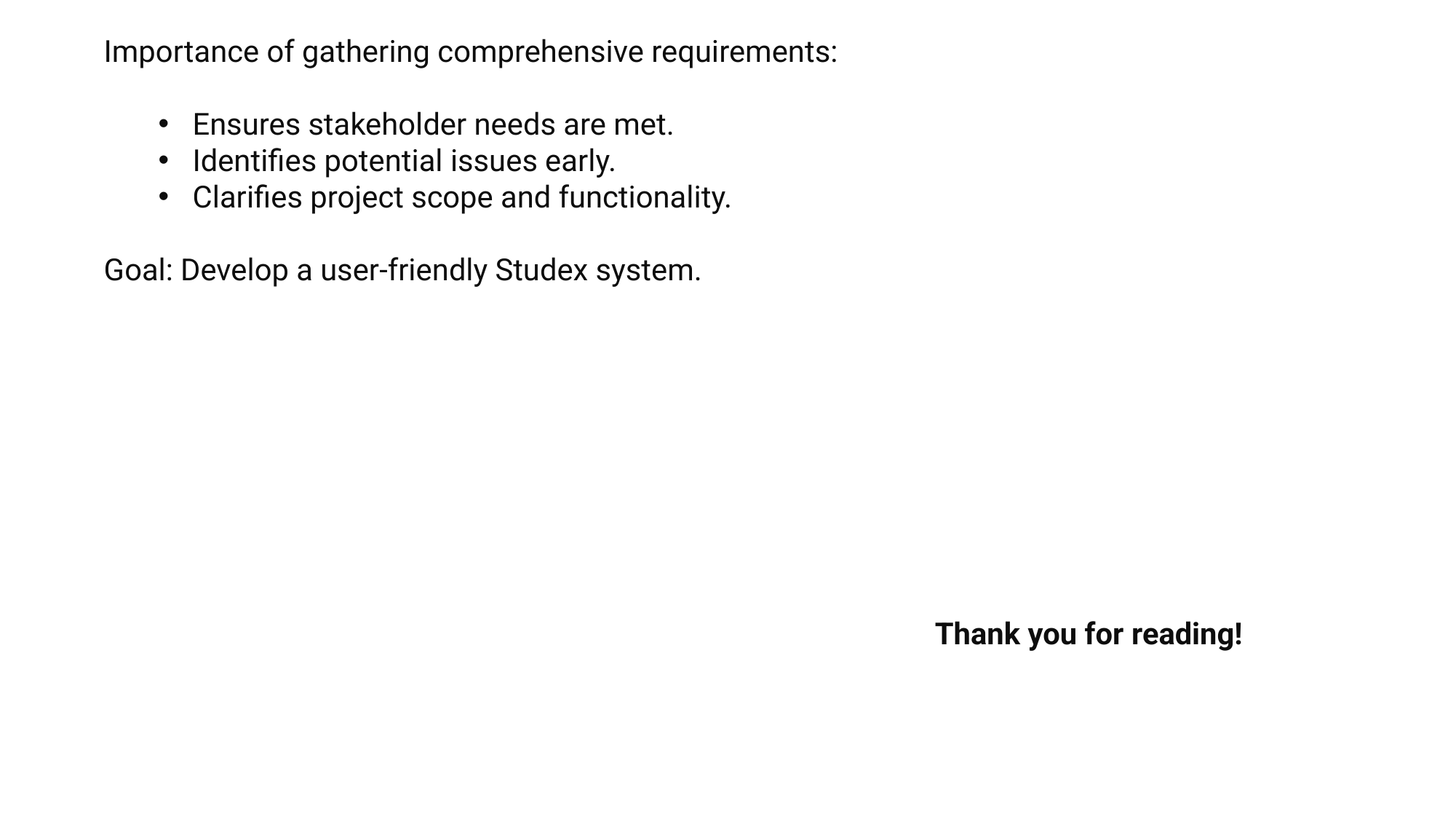

Importance of gathering comprehensive requirements:

Ensures stakeholder needs are met.
Identifies potential issues early.
Clarifies project scope and functionality.

Goal: Develop a user-friendly Studex system.

																	         Thank you for reading!